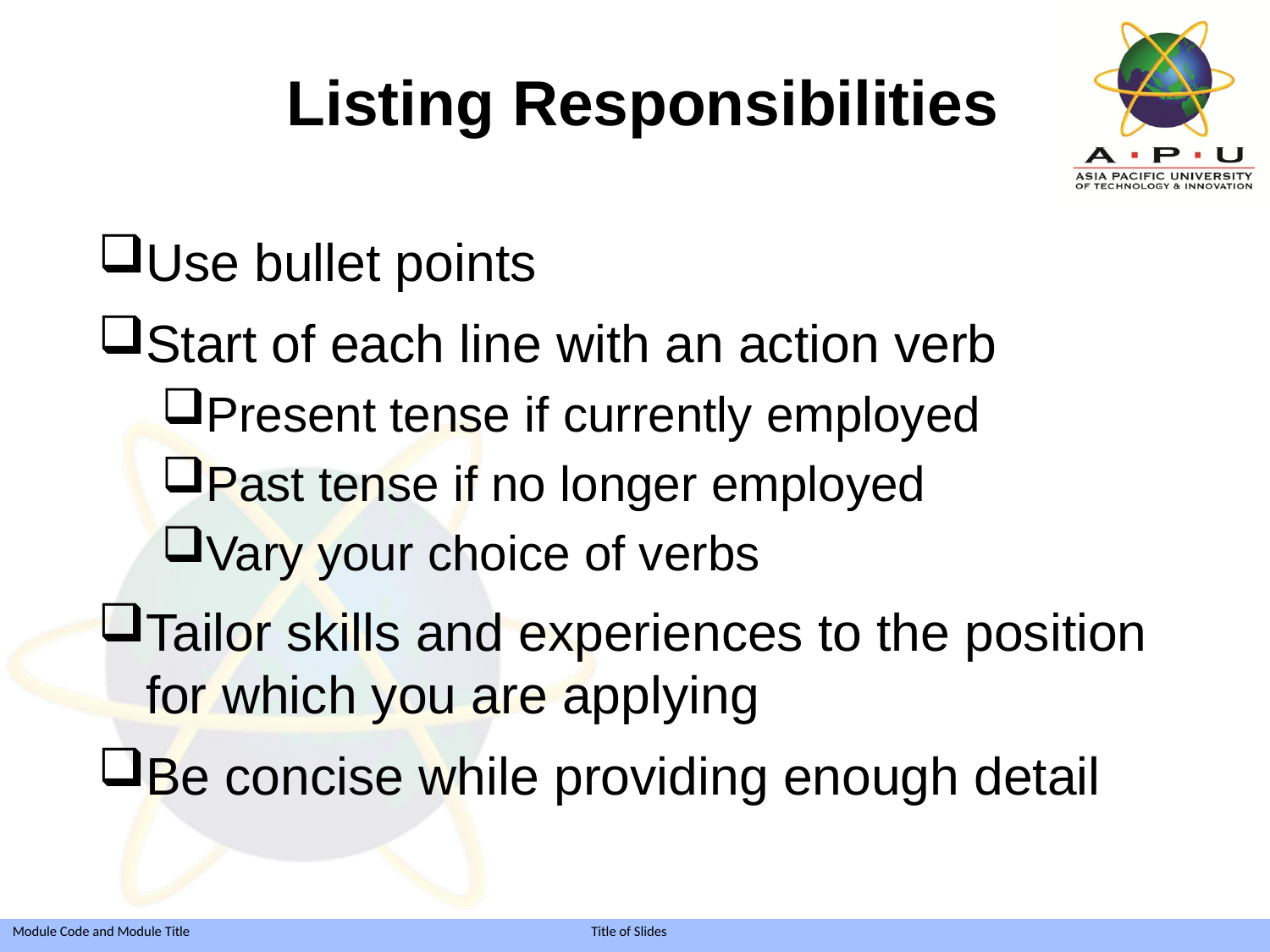

# Listing Responsibilities
Use bullet points
Start of each line with an action verb
Present tense if currently employed
Past tense if no longer employed
Vary your choice of verbs
Tailor skills and experiences to the position for which you are applying
Be concise while providing enough detail